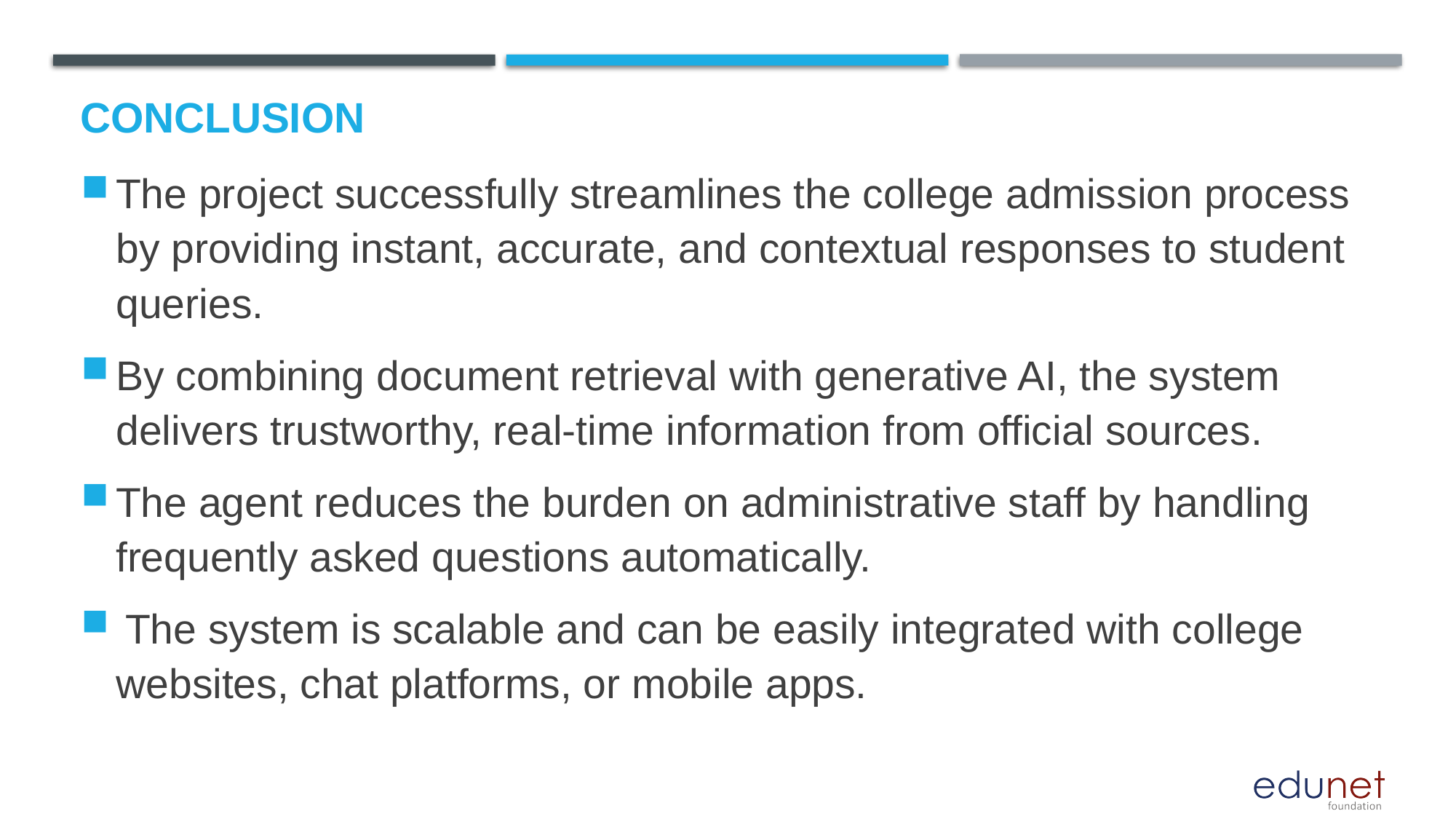

# Conclusion
The project successfully streamlines the college admission process by providing instant, accurate, and contextual responses to student queries.
By combining document retrieval with generative AI, the system delivers trustworthy, real-time information from official sources.
The agent reduces the burden on administrative staff by handling frequently asked questions automatically.
 The system is scalable and can be easily integrated with college websites, chat platforms, or mobile apps.